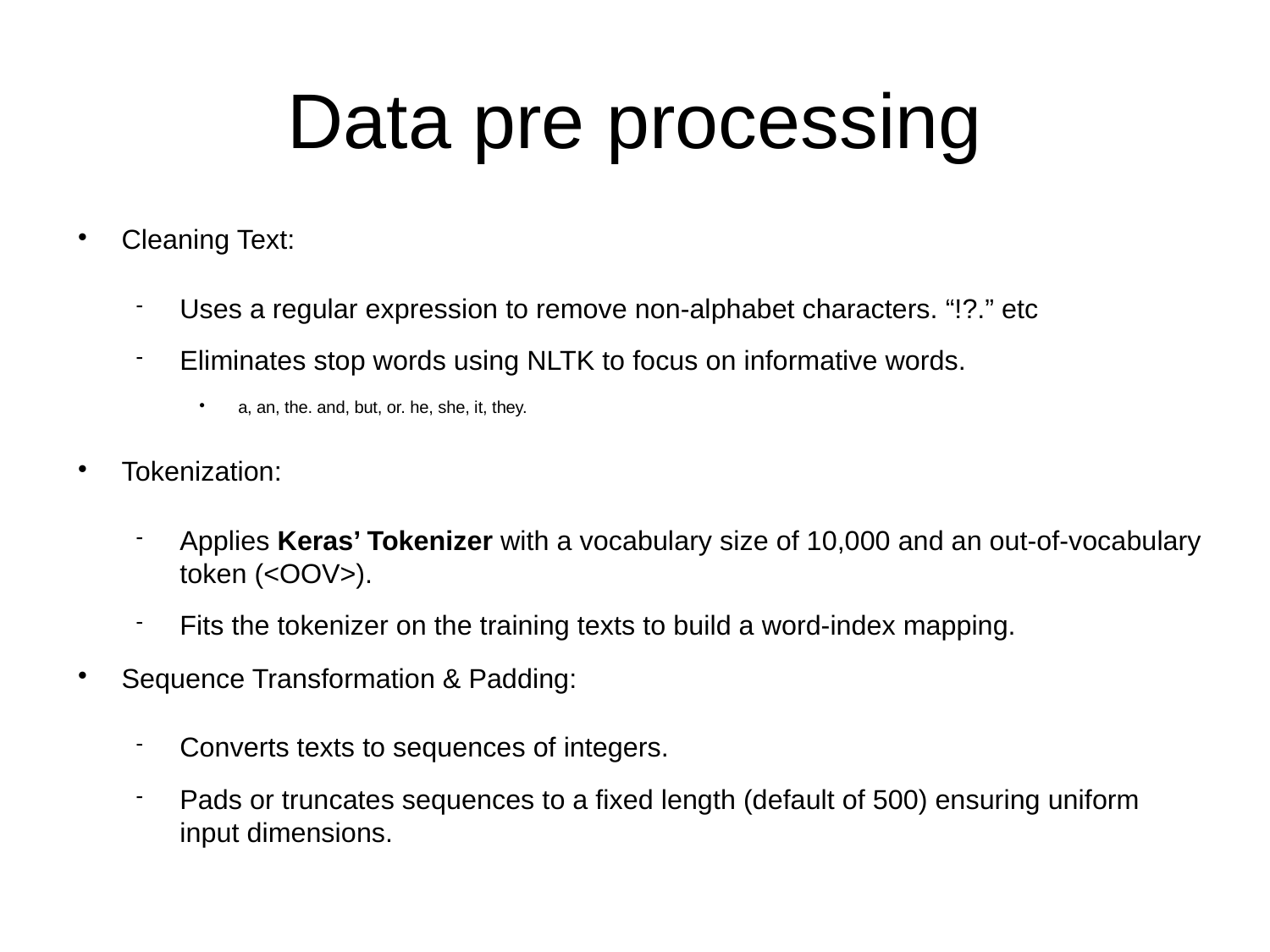

# Data pre processing
Cleaning Text:
Uses a regular expression to remove non-alphabet characters. “!?.” etc
Eliminates stop words using NLTK to focus on informative words.
a, an, the. and, but, or. he, she, it, they.
Tokenization:
Applies Keras’ Tokenizer with a vocabulary size of 10,000 and an out-of-vocabulary token (<OOV>).
Fits the tokenizer on the training texts to build a word-index mapping.
Sequence Transformation & Padding:
Converts texts to sequences of integers.
Pads or truncates sequences to a fixed length (default of 500) ensuring uniform input dimensions.